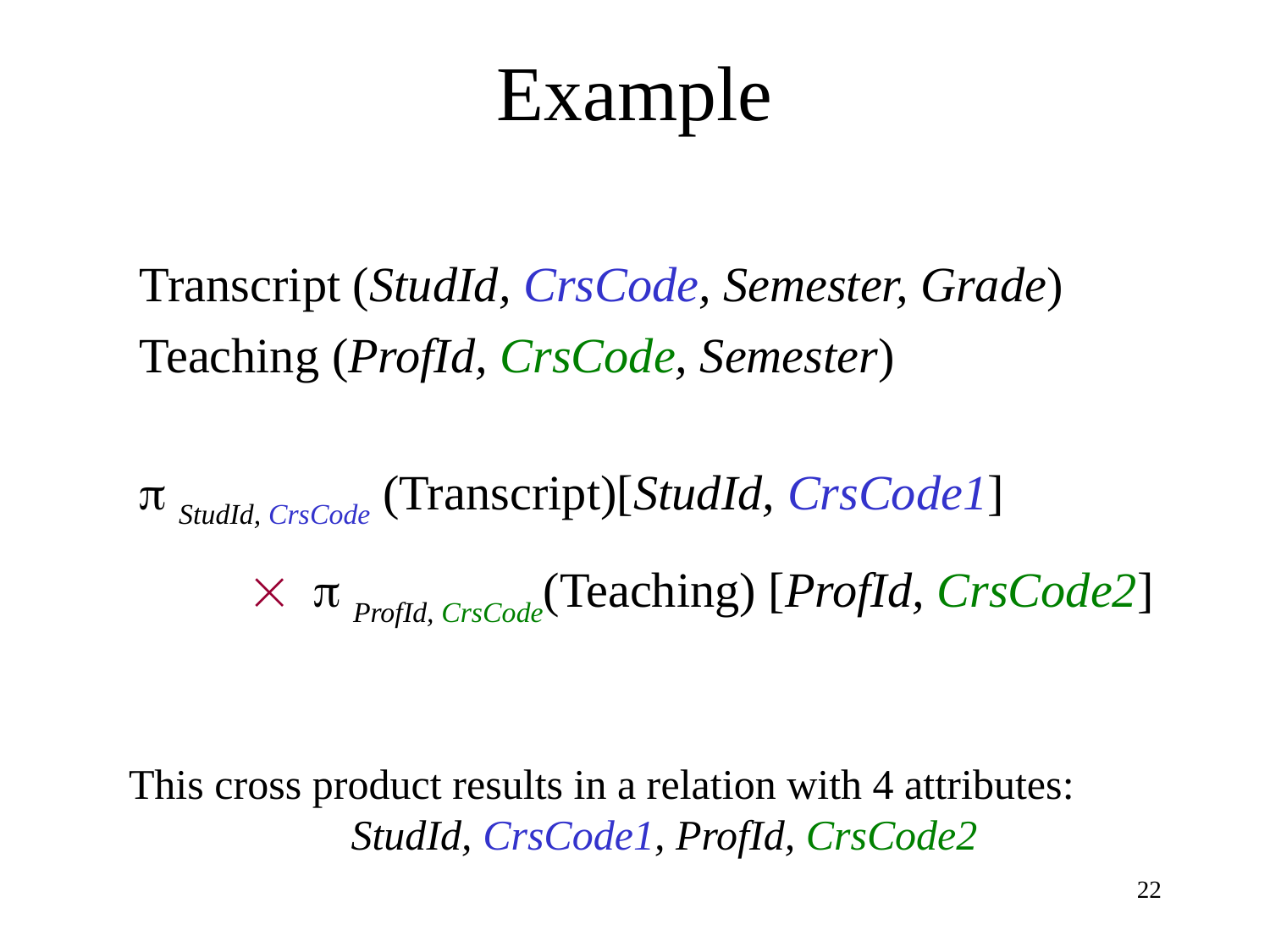

# Example
Transcript (StudId, CrsCode, Semester, Grade)
Teaching (ProfId, CrsCode, Semester)

π StudId, CrsCode (Transcript)[StudId, CrsCode1]
         ×  π ProfId, CrsCode(Teaching) [ProfId, CrsCode2]

This cross product results in a relation with 4 attributes:
                     StudId, CrsCode1, ProfId, CrsCode2
22